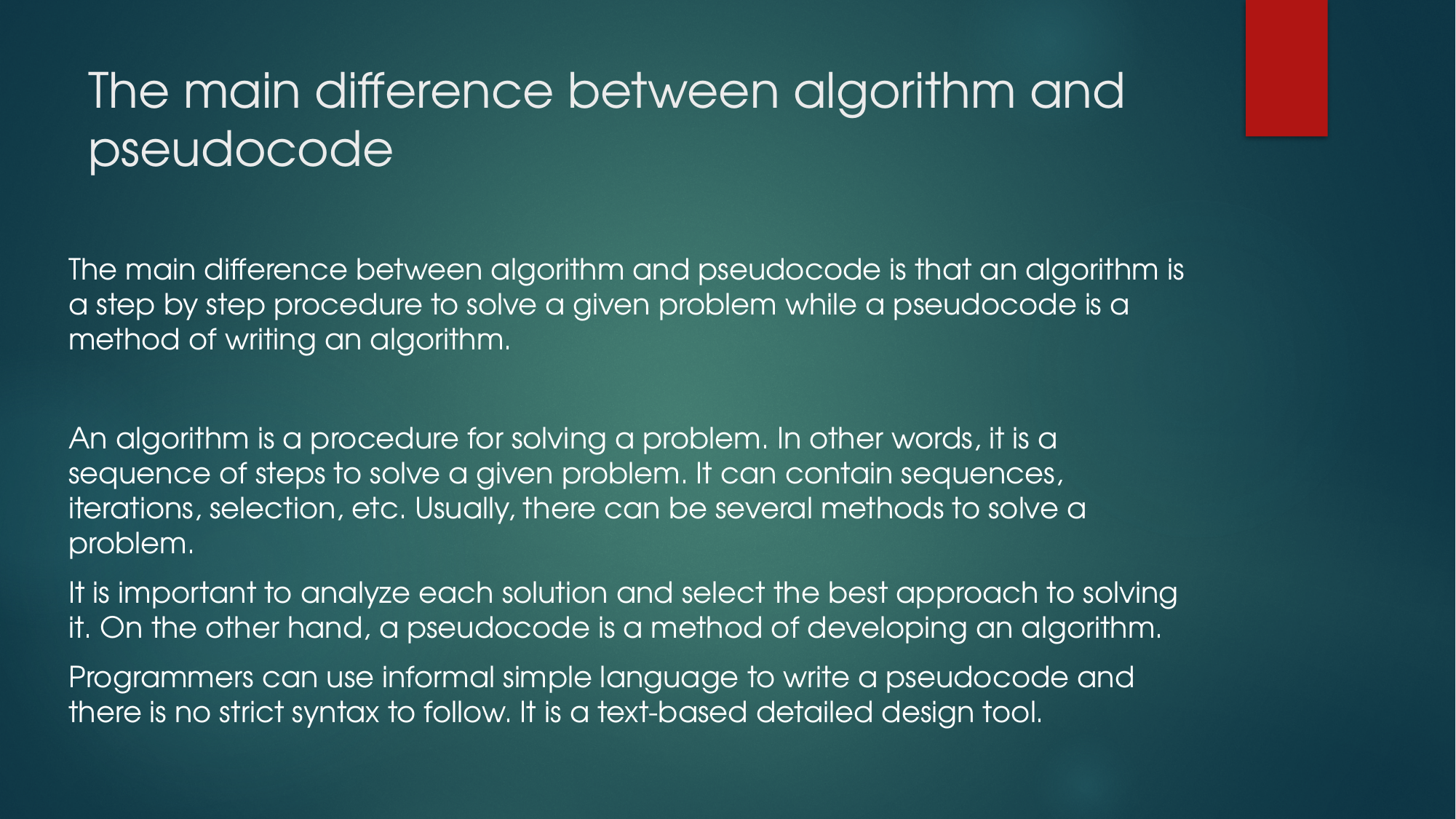

# The main difference between algorithm and pseudocode
The main difference between algorithm and pseudocode is that an algorithm is a step by step procedure to solve a given problem while a pseudocode is a method of writing an algorithm.

An algorithm is a procedure for solving a problem. In other words, it is a sequence of steps to solve a given problem. It can contain sequences, iterations, selection, etc. Usually, there can be several methods to solve a problem.
It is important to analyze each solution and select the best approach to solving it. On the other hand, a pseudocode is a method of developing an algorithm.
Programmers can use informal simple language to write a pseudocode and there is no strict syntax to follow. It is a text-based detailed design tool.